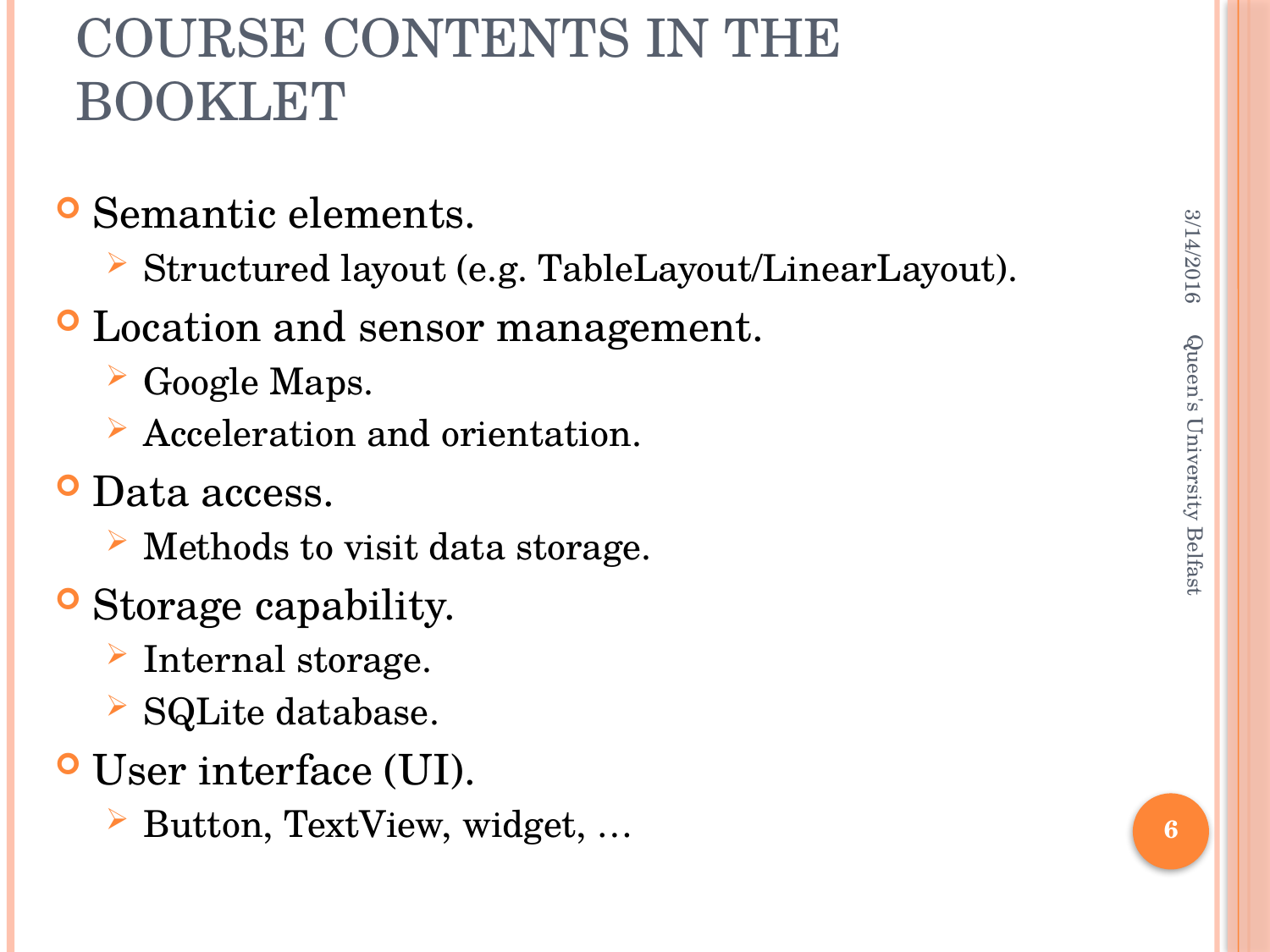

# Course contents in the booklet
3/14/2016
Semantic elements.
Structured layout (e.g. TableLayout/LinearLayout).
Location and sensor management.
Google Maps.
Acceleration and orientation.
Data access.
Methods to visit data storage.
Storage capability.
Internal storage.
SQLite database.
User interface (UI).
Button, TextView, widget, …
Queen's University Belfast
6